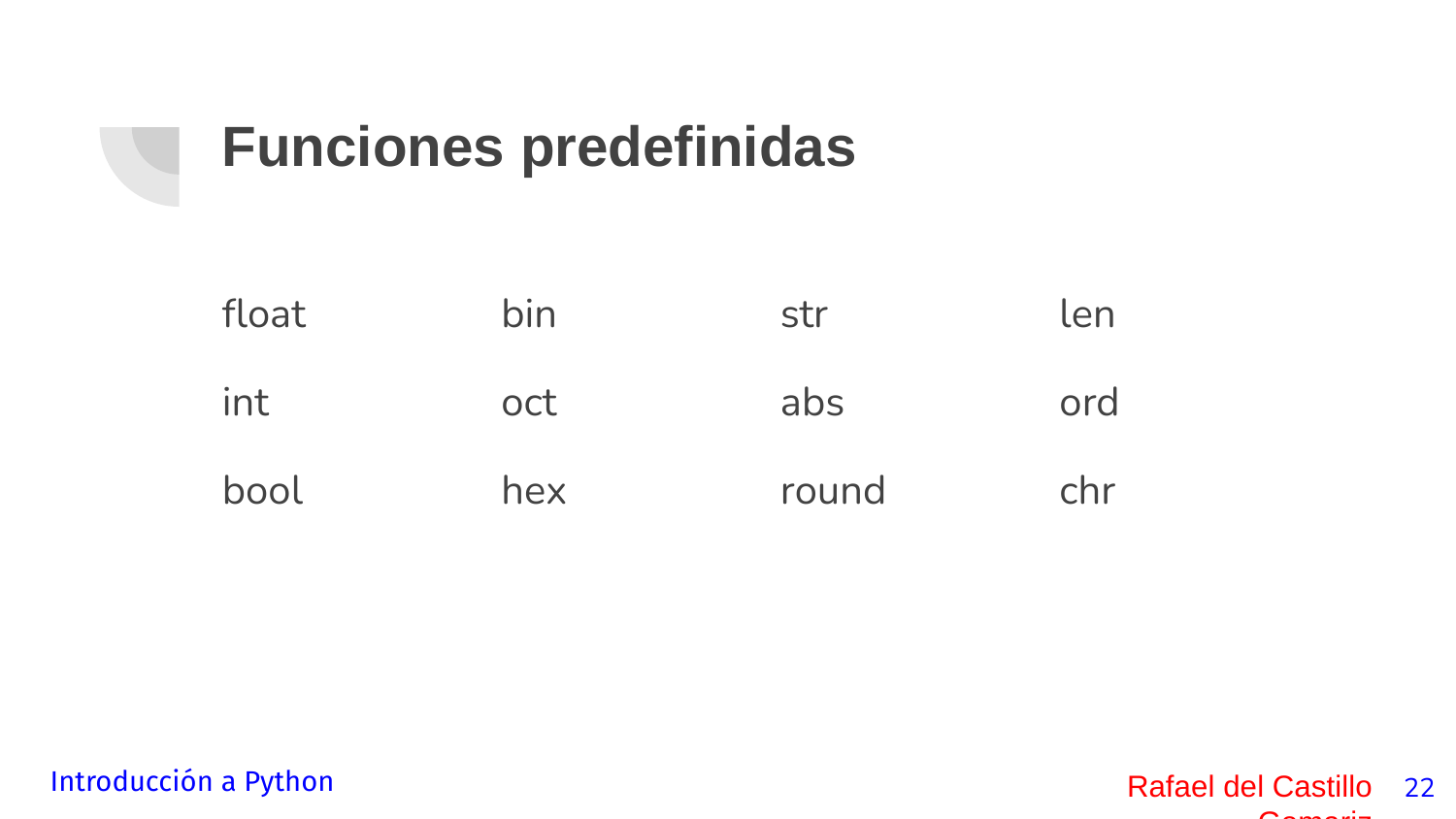

# Funciones predefinidas
float
int
bool
bin
oct
hex
str
abs
round
len
ord
chr